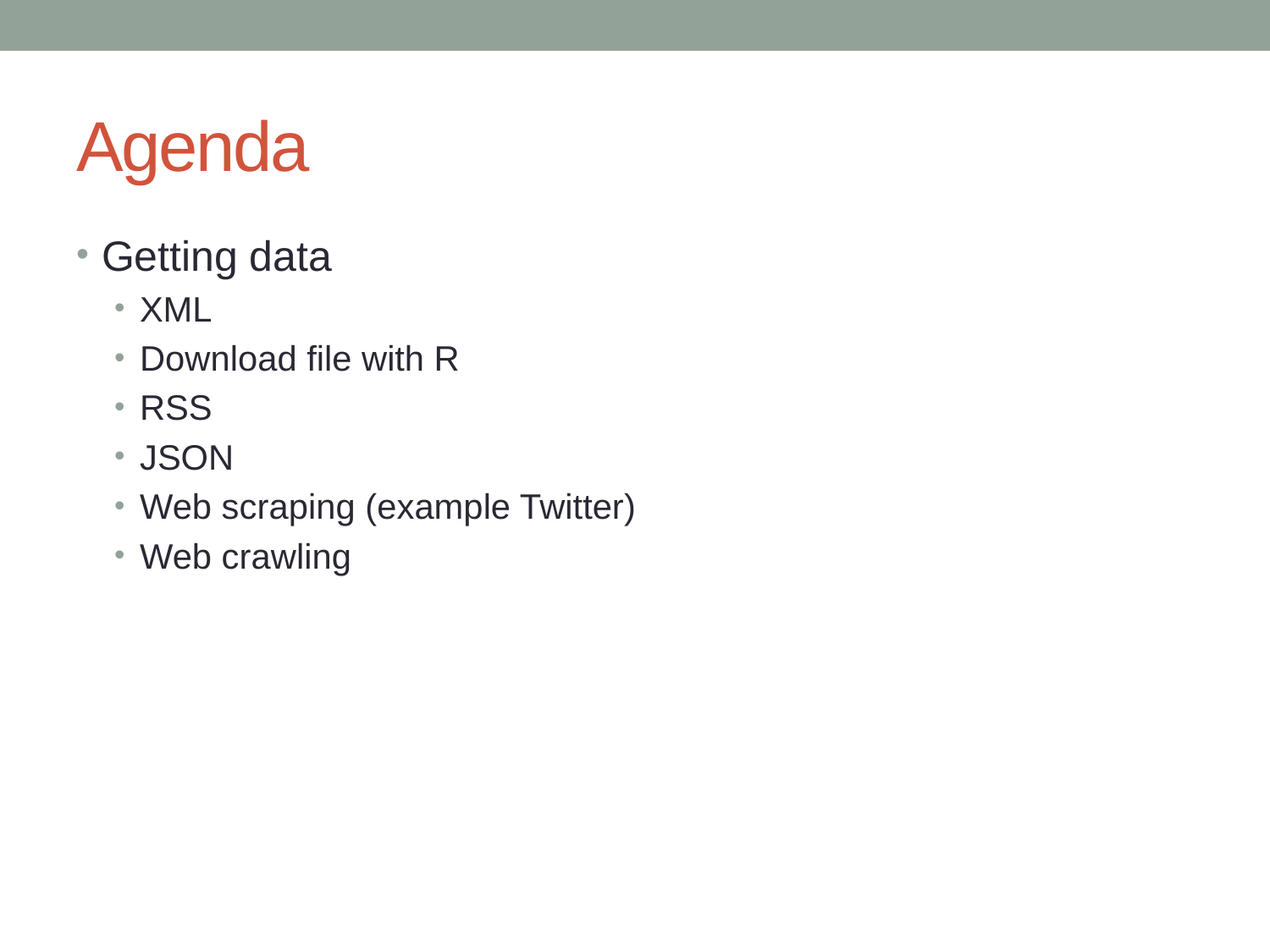

# Agenda
Getting data
XML
Download file with R
RSS
JSON
Web scraping (example Twitter)
Web crawling